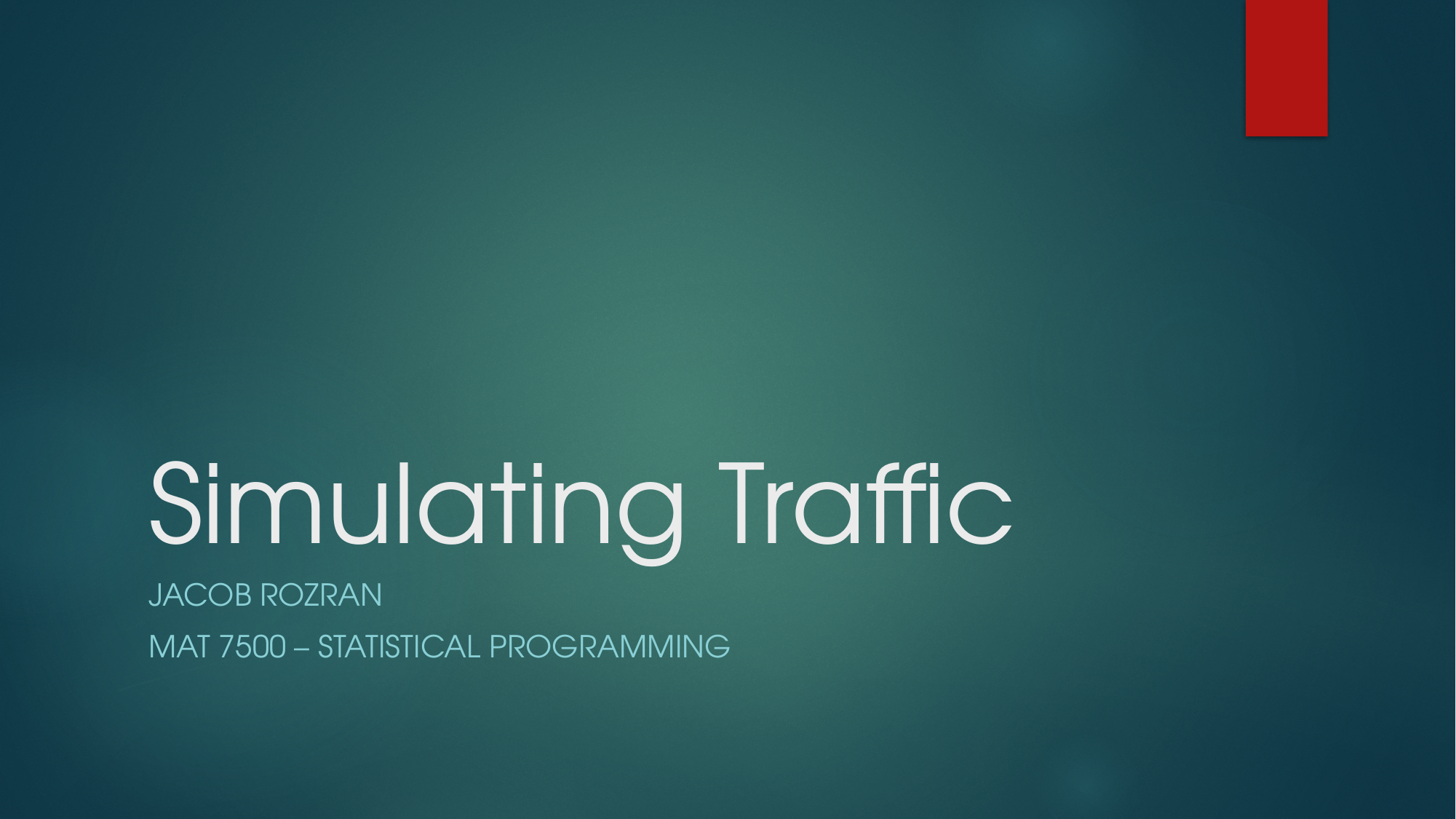

# Simulating Traffic
Jacob Rozran
MAT 7500 – Statistical Programming